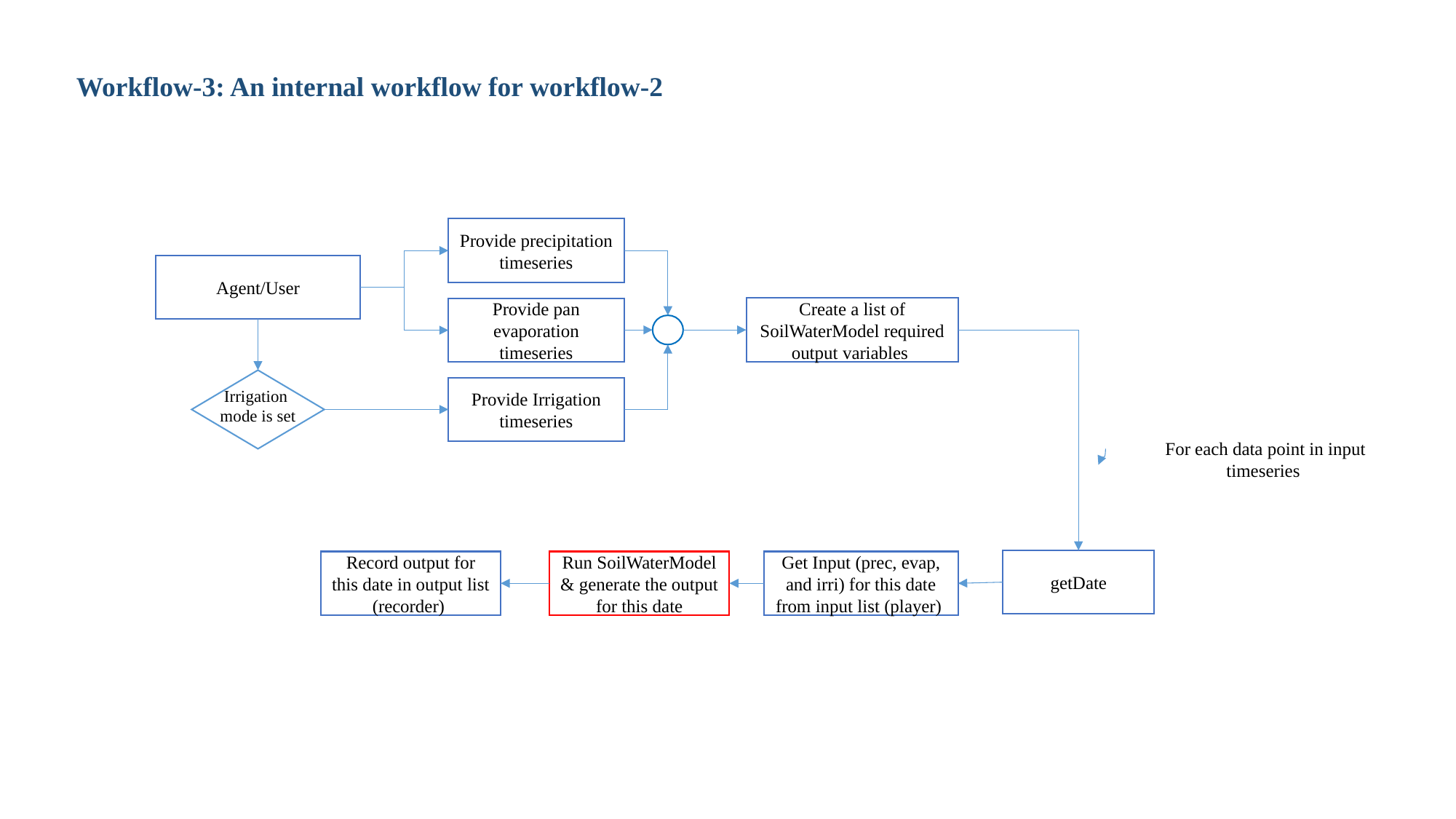

Workflow-3: An internal workflow for workflow-2
Provide precipitation timeseries
Agent/User
Create a list of SoilWaterModel required output variables
Provide pan evaporation timeseries

Provide Irrigation timeseries
Irrigation
mode is set
For each data point in input timeseries
getDate
Record output for this date in output list (recorder)
Run SoilWaterModel & generate the output for this date
Get Input (prec, evap, and irri) for this date from input list (player)